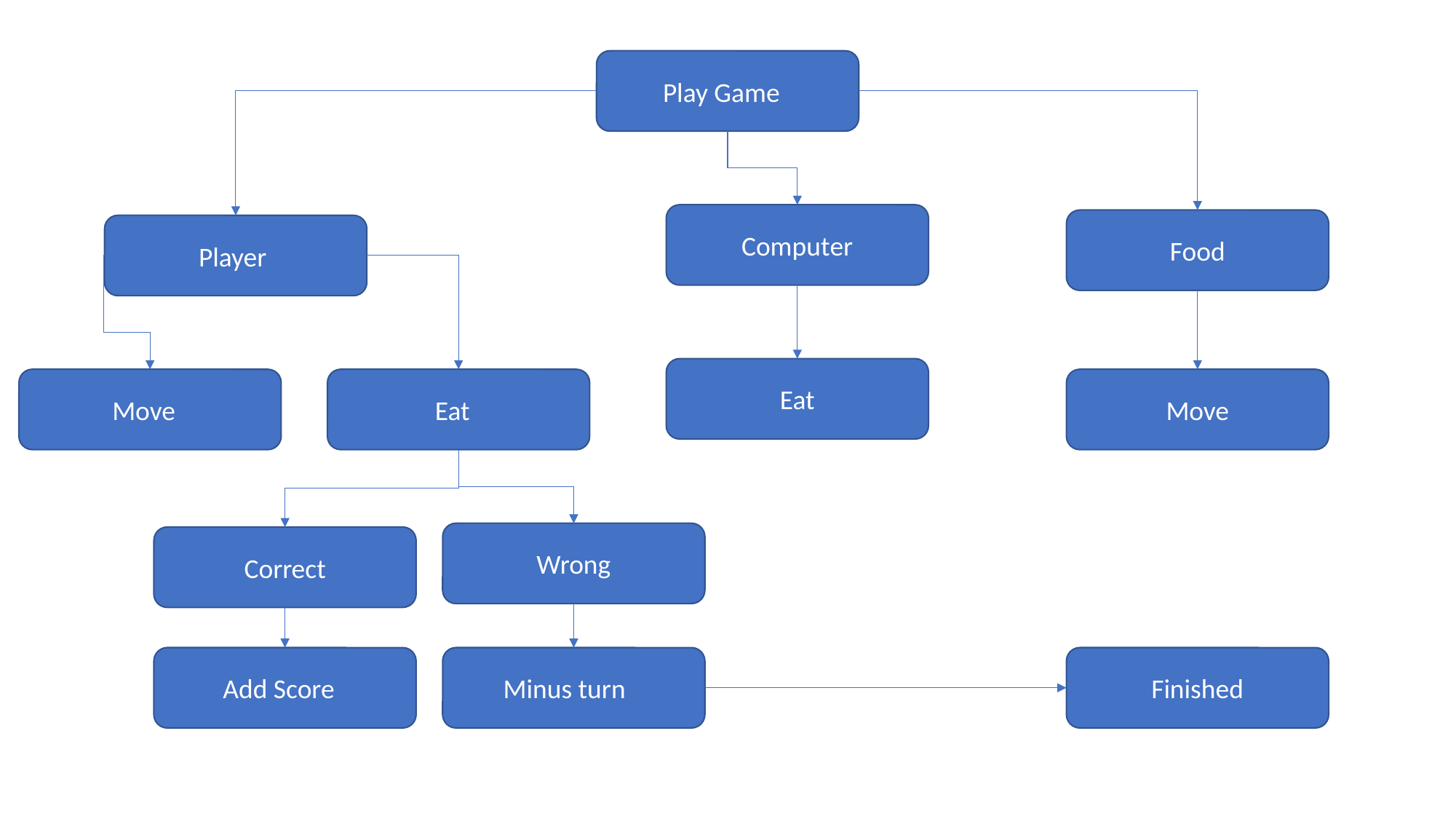

Play Game
Computer
Food
Player
Eat
Move
Eat
Move
Wrong
Correct
Add Score
Minus turn
Finished